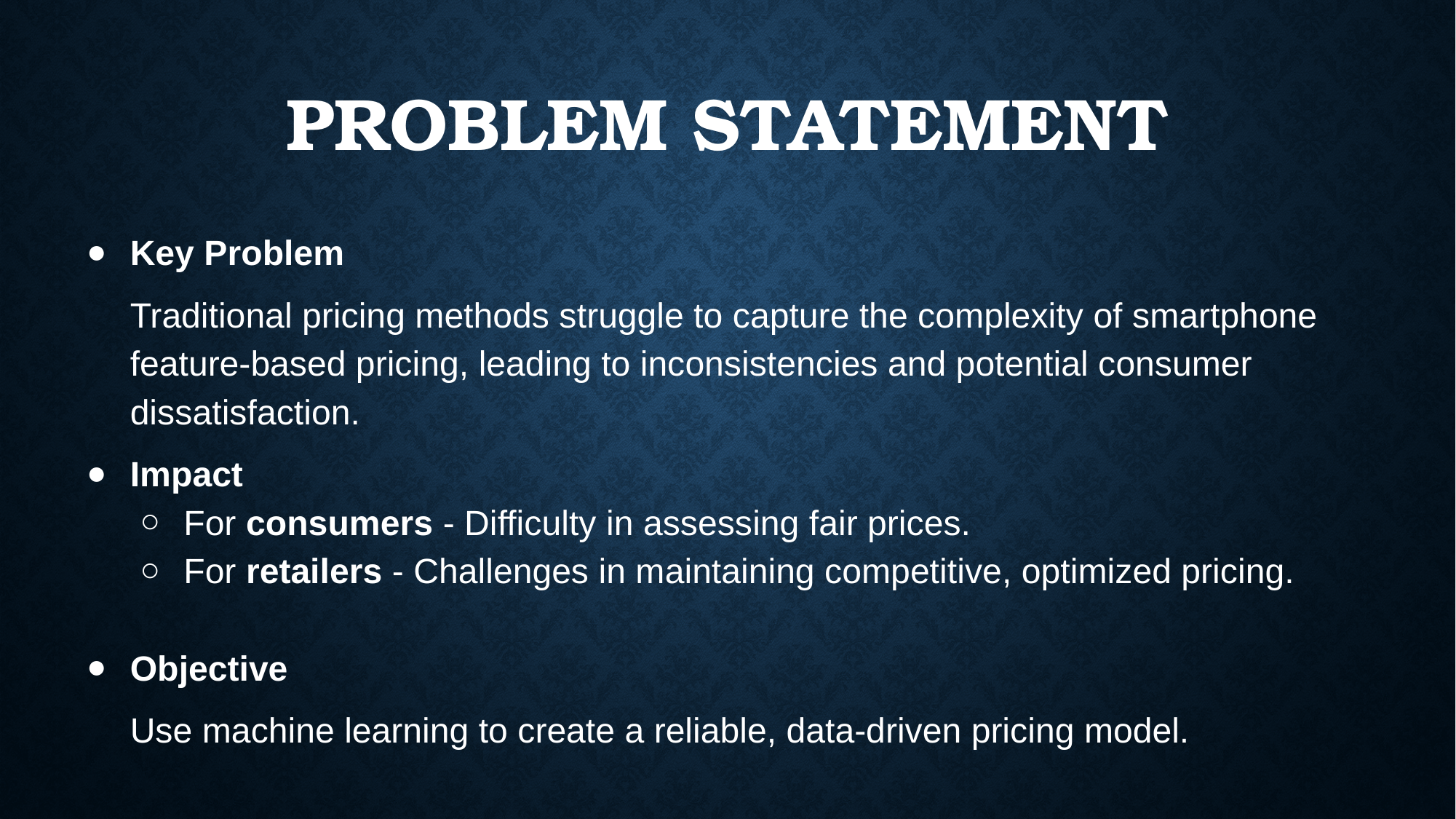

# PROBLEM STATEMENT

Key Problem
Traditional pricing methods struggle to capture the complexity of smartphone feature-based pricing, leading to inconsistencies and potential consumer dissatisfaction.
Impact
For consumers - Difficulty in assessing fair prices.
For retailers - Challenges in maintaining competitive, optimized pricing.

Objective
Use machine learning to create a reliable, data-driven pricing model.